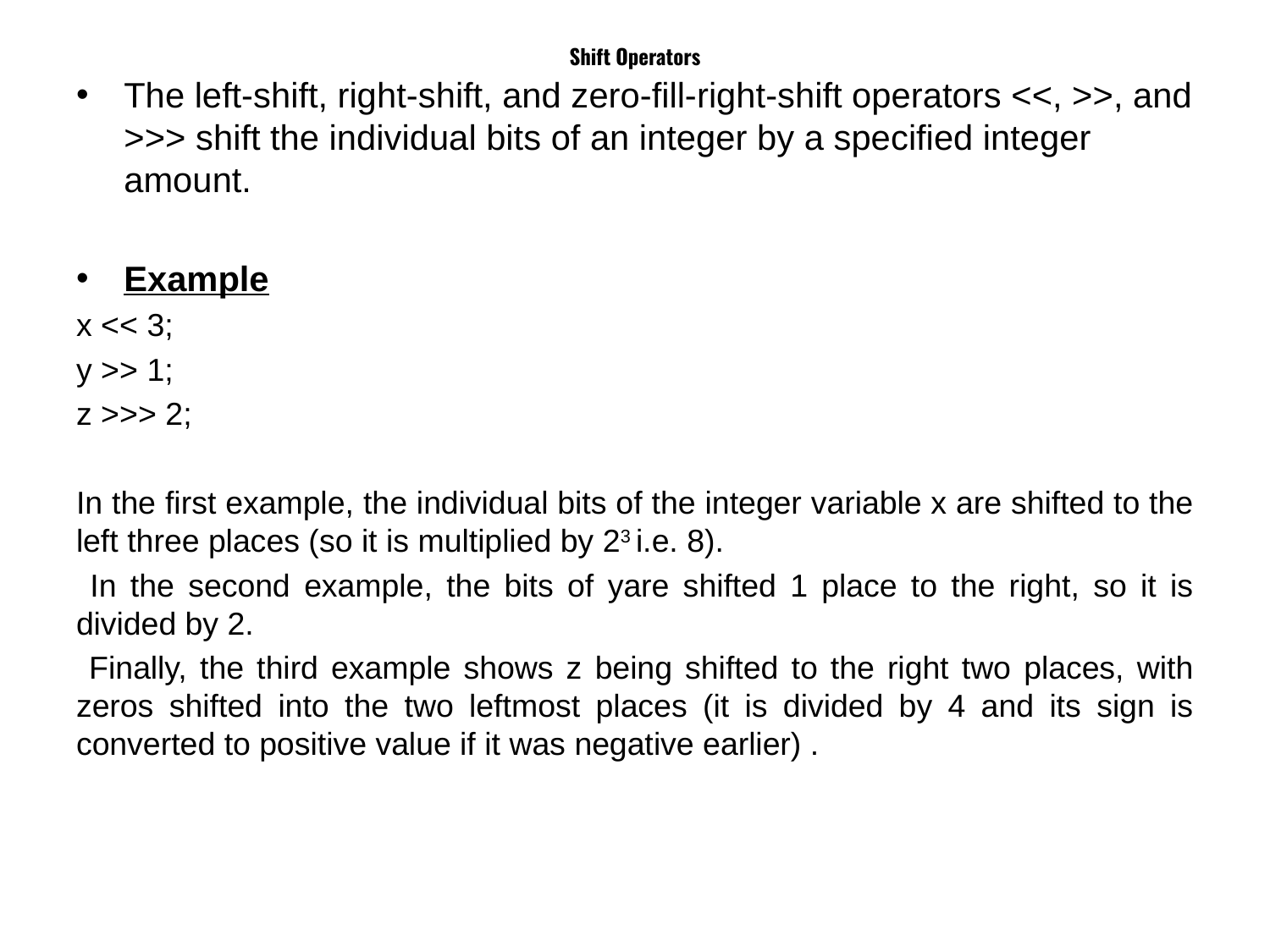

# Shift Operators
The left-shift, right-shift, and zero-fill-right-shift operators <<, >>, and >>> shift the individual bits of an integer by a specified integer amount.

Example
x << 3;
y >> 1;
z >>> 2;

In the first example, the individual bits of the integer variable x are shifted to the left three places (so it is multiplied by 23 i.e. 8).
 In the second example, the bits of yare shifted 1 place to the right, so it is divided by 2.
 Finally, the third example shows z being shifted to the right two places, with zeros shifted into the two leftmost places (it is divided by 4 and its sign is converted to positive value if it was negative earlier) .